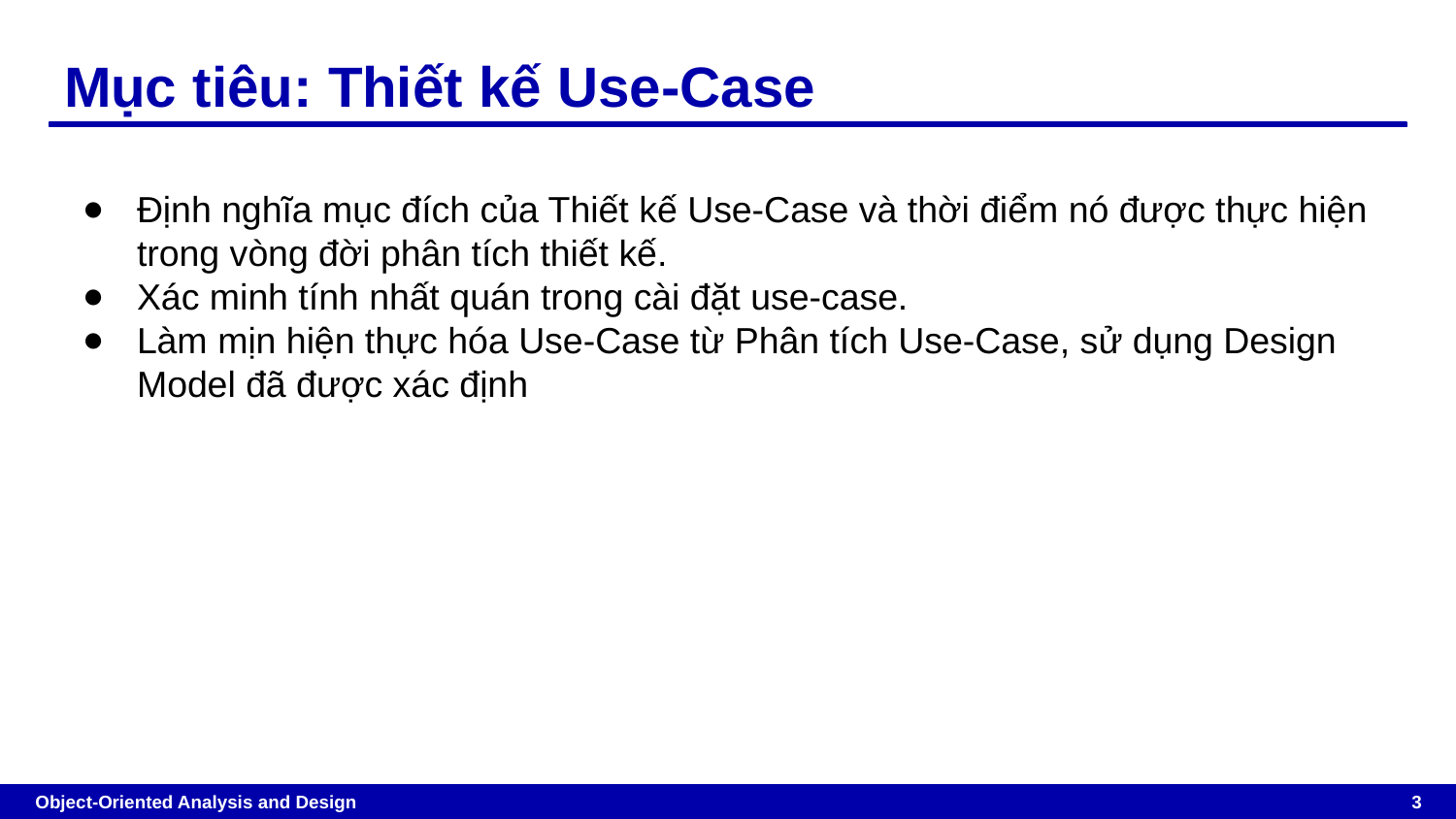

Mục tiêu: Thiết kế Use-Case

Định nghĩa mục đích của Thiết kế Use-Case và thời điểm nó được thực hiện trong vòng đời phân tích thiết kế.
Xác minh tính nhất quán trong cài đặt use-case.
Làm mịn hiện thực hóa Use-Case từ Phân tích Use-Case, sử dụng Design Model đã được xác định
3
Object-Oriented Analysis and Design